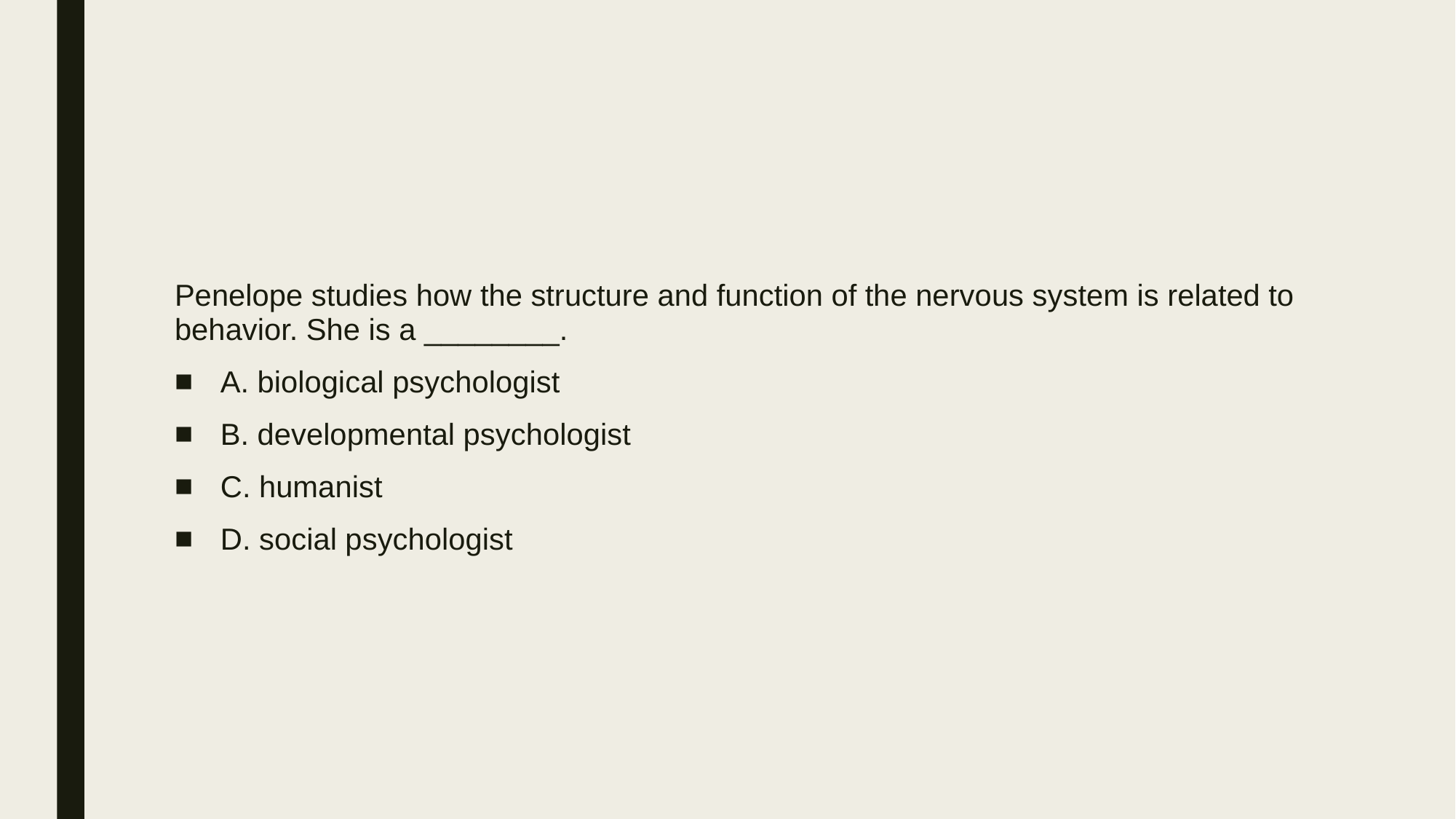

#
Penelope studies how the structure and function of the nervous system is related to behavior. She is a ________.
A. biological psychologist
B. developmental psychologist
C. humanist
D. social psychologist